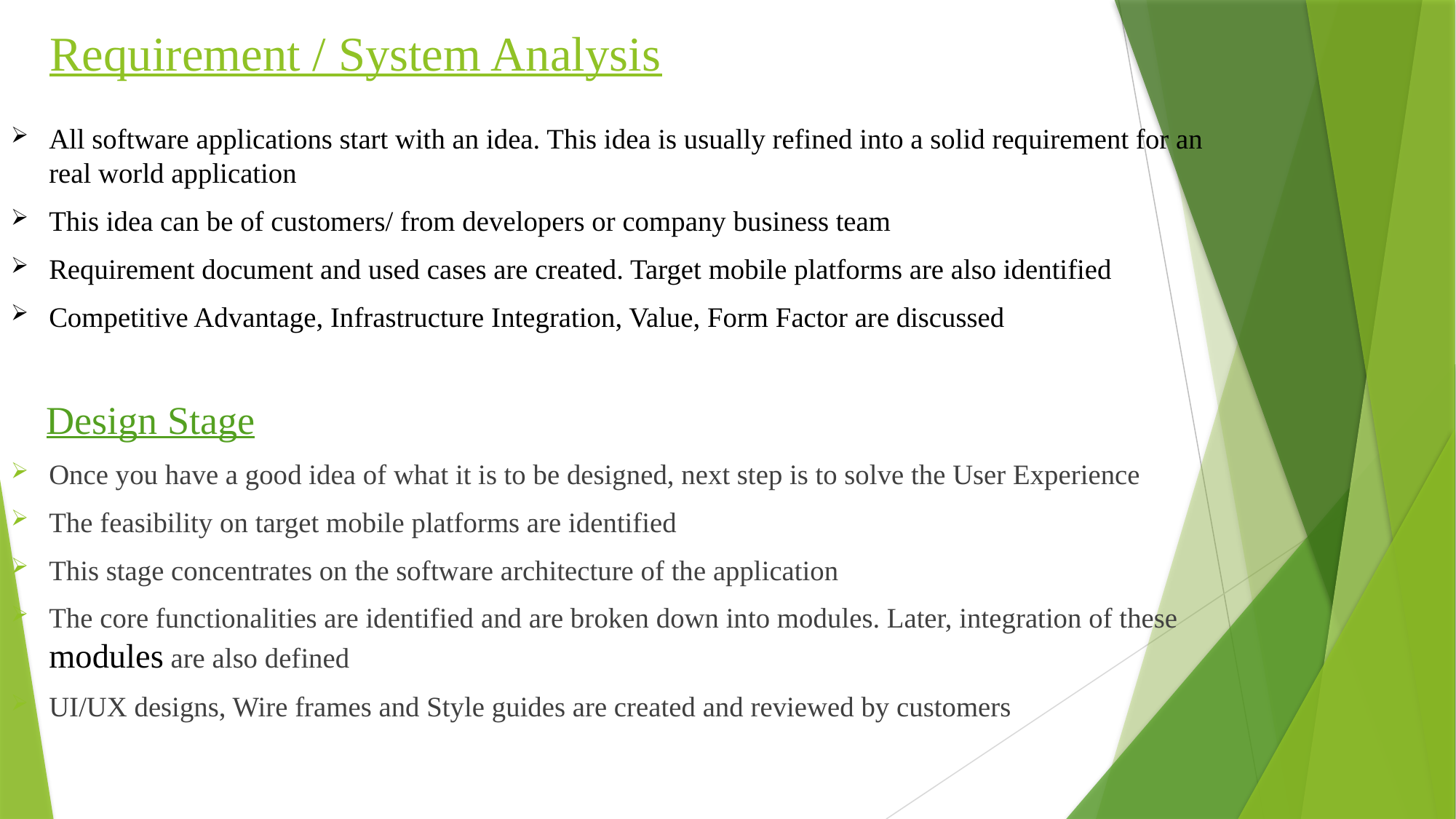

Requirement / System Analysis
All software applications start with an idea. This idea is usually refined into a solid requirement for an real world application
This idea can be of customers/ from developers or company business team
Requirement document and used cases are created. Target mobile platforms are also identified
Competitive Advantage, Infrastructure Integration, Value, Form Factor are discussed

     Design Stage
Once you have a good idea of what it is to be designed, next step is to solve the User Experience
The feasibility on target mobile platforms are identified
This stage concentrates on the software architecture of the application
The core functionalities are identified and are broken down into modules. Later, integration of these modules are also defined
UI/UX designs, Wire frames and Style guides are created and reviewed by customers